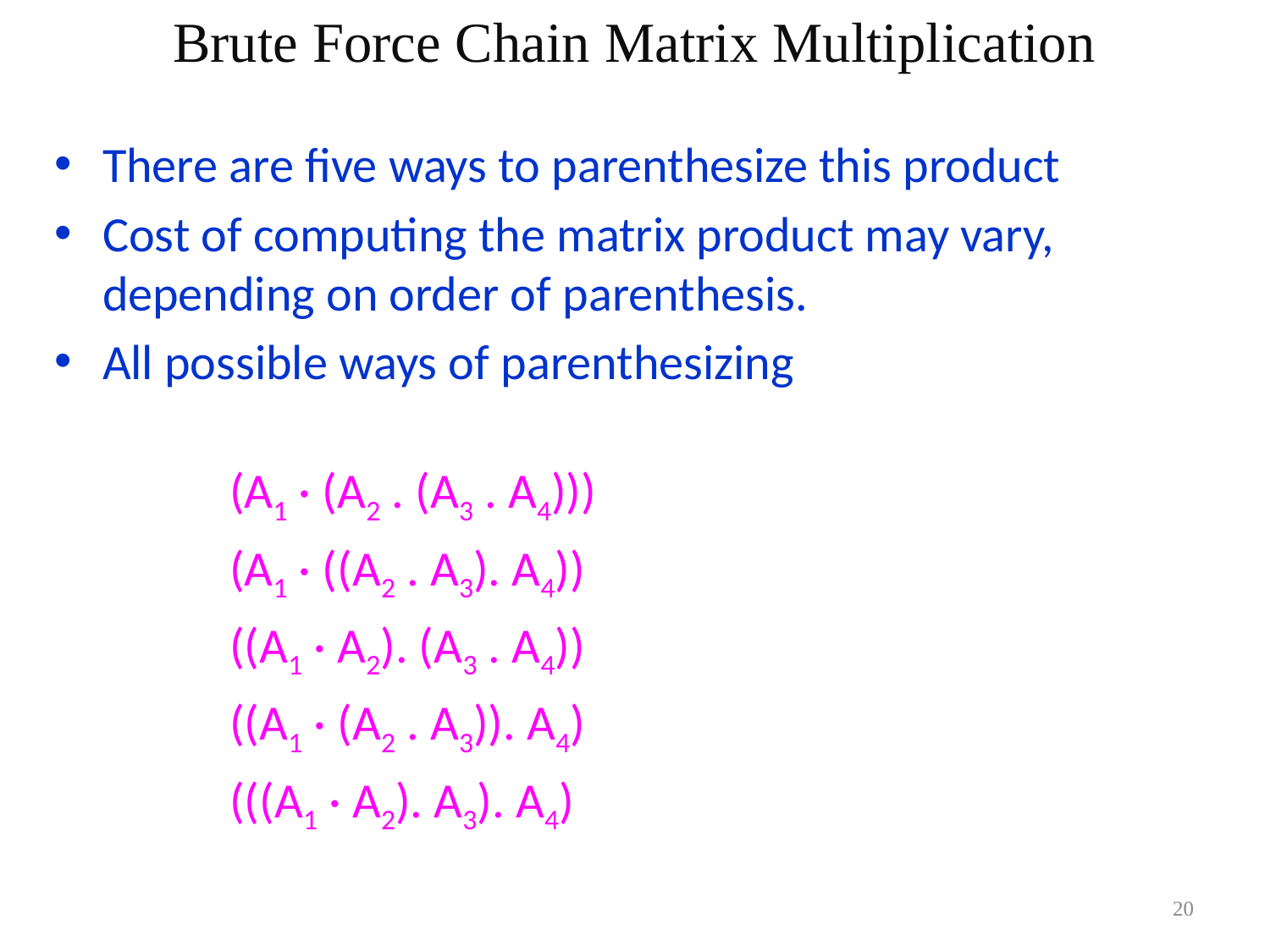

Brute Force Chain Matrix Multiplication
There are five ways to parenthesize this product
Cost of computing the matrix product may vary, depending on order of parenthesis.
All possible ways of parenthesizing
	(A1 · (A2 . (A3 . A4)))
		(A1 · ((A2 . A3). A4))
		((A1 · A2). (A3 . A4))
		((A1 · (A2 . A3)). A4)
		(((A1 · A2). A3). A4)
20